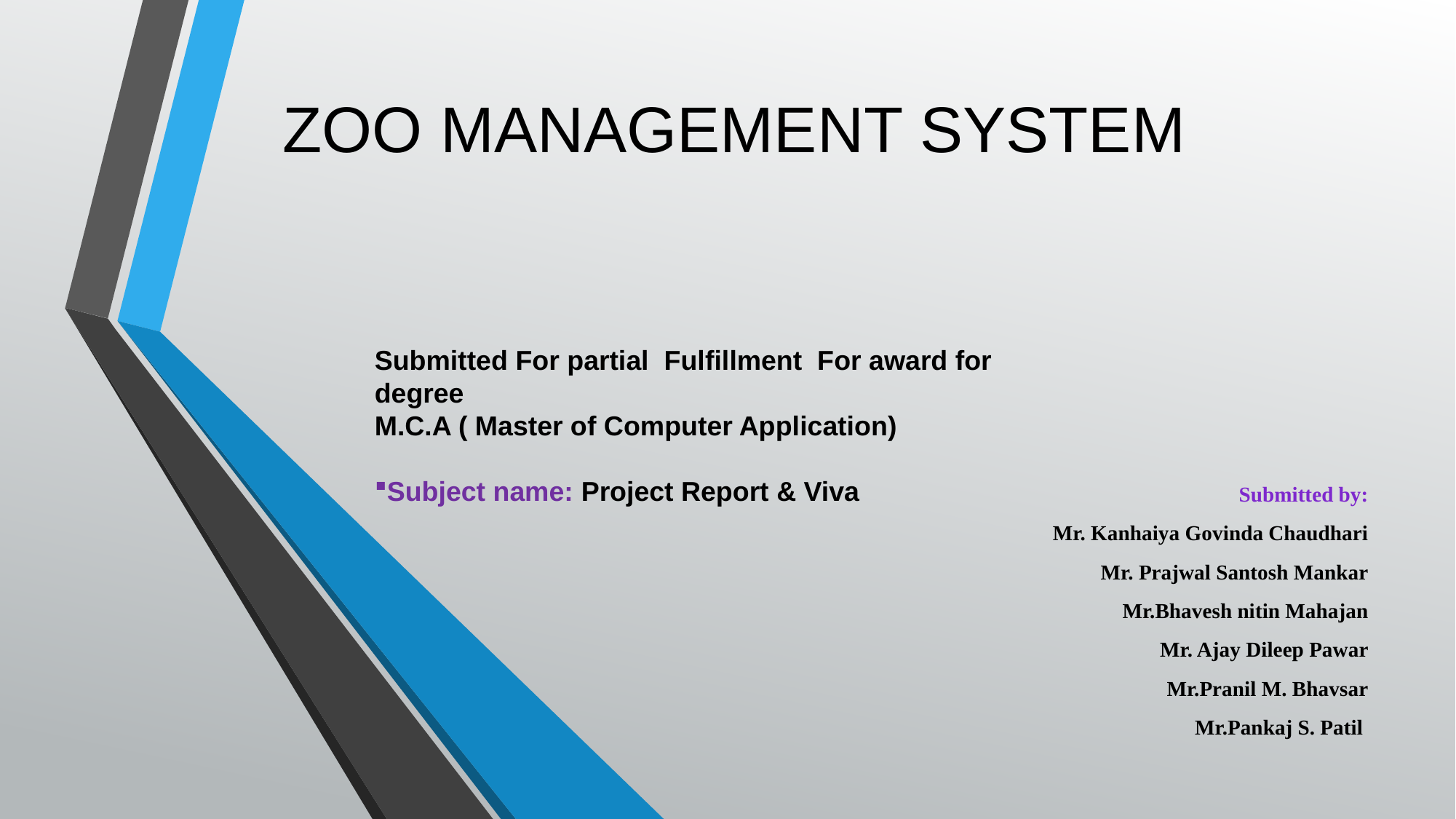

# ZOO MANAGEMENT SYSTEM
Submitted For partial  Fulfillment  For award for degree
M.C.A ( Master of Computer Application)

Subject name: Project Report & Viva
Submitted by:
Mr. Kanhaiya Govinda Chaudhari
Mr. Prajwal Santosh Mankar
Mr.Bhavesh nitin Mahajan
Mr. Ajay Dileep Pawar
Mr.Pranil M. Bhavsar
Mr.Pankaj S. Patil